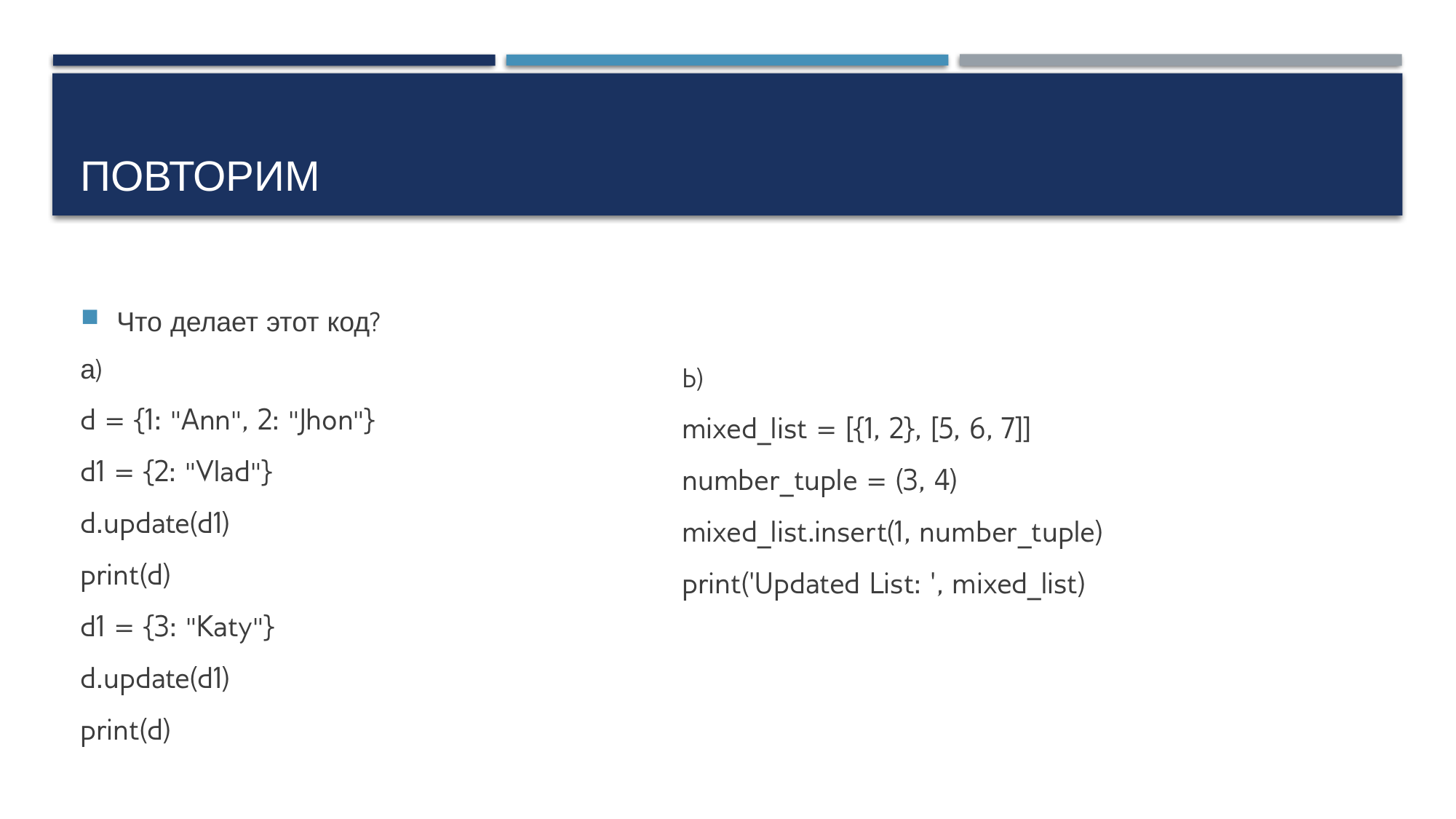

# Повторим
Что делает этот код?
а)
d = {1: "Ann", 2: "Jhon"}
d1 = {2: "Vlad"}
d.update(d1)
print(d)
d1 = {3: "Katy"}
d.update(d1)
print(d)
b)
mixed_list = [{1, 2}, [5, 6, 7]]
number_tuple = (3, 4)
mixed_list.insert(1, number_tuple)
print('Updated List: ', mixed_list)